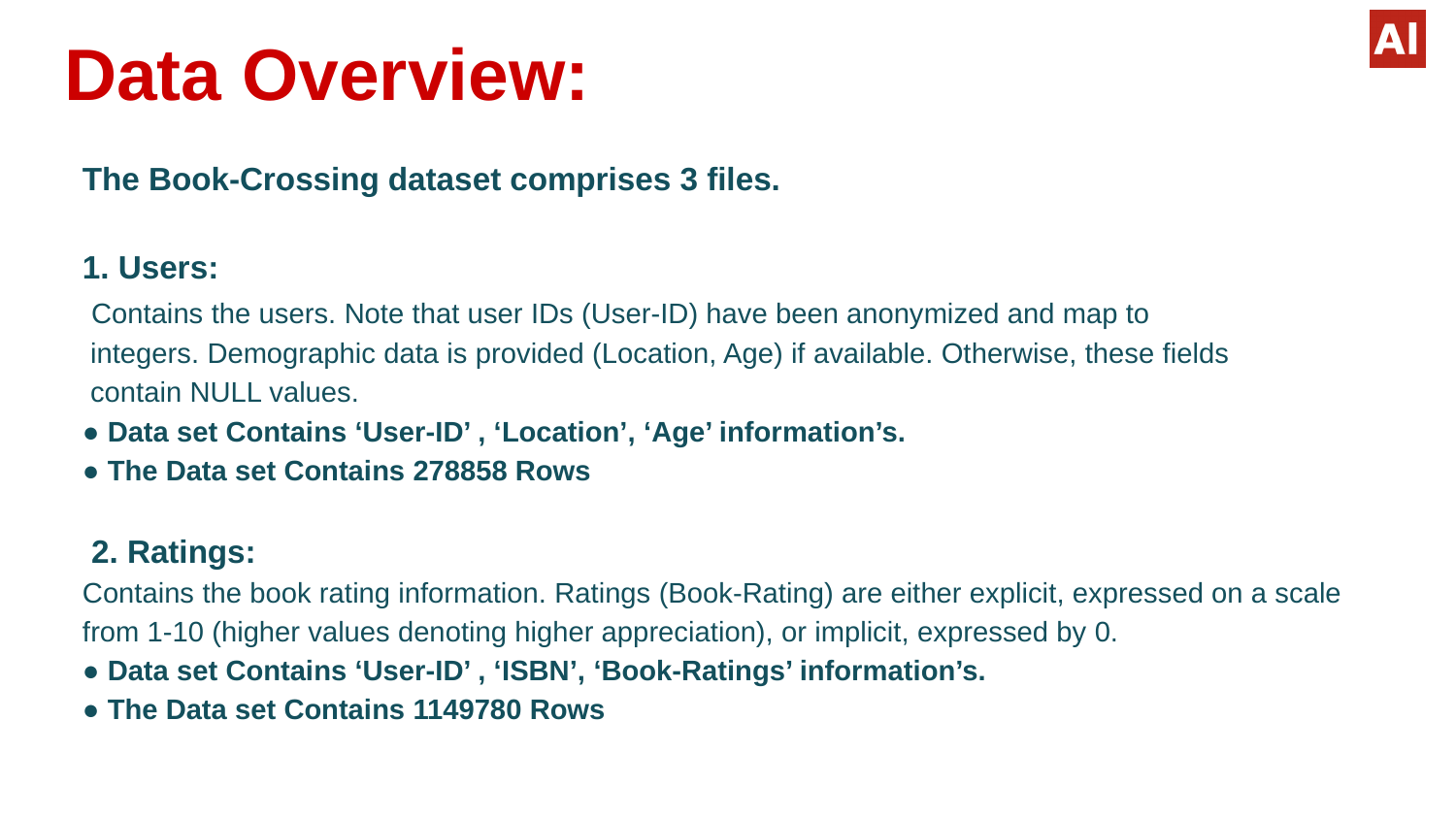

# Data Overview:
The Book-Crossing dataset comprises 3 files.

1. Users:
 Contains the users. Note that user IDs (User-ID) have been anonymized and map to
 integers. Demographic data is provided (Location, Age) if available. Otherwise, these fields
 contain NULL values.
● Data set Contains ‘User-ID’ , ‘Location’, ‘Age’ information’s.
● The Data set Contains 278858 Rows

 2. Ratings:
Contains the book rating information. Ratings (Book-Rating) are either explicit, expressed on a scale from 1-10 (higher values denoting higher appreciation), or implicit, expressed by 0.
● Data set Contains ‘User-ID’ , ‘ISBN’, ‘Book-Ratings’ information’s.
● The Data set Contains 1149780 Rows